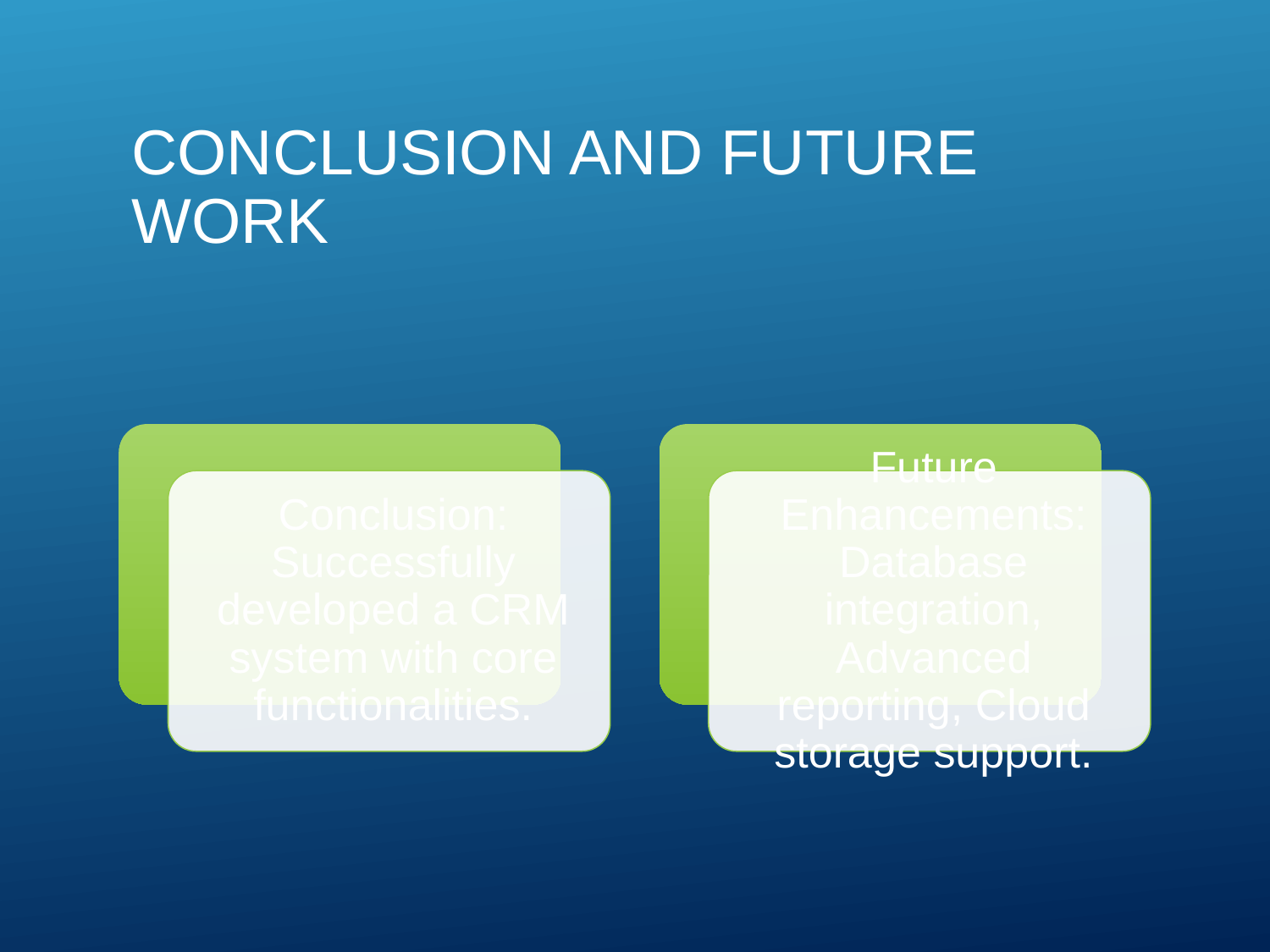

# Conclusion and Future Work
Conclusion: Successfully developed a CRM system with core functionalities.
Future Enhancements: Database integration, Advanced reporting, Cloud storage support.